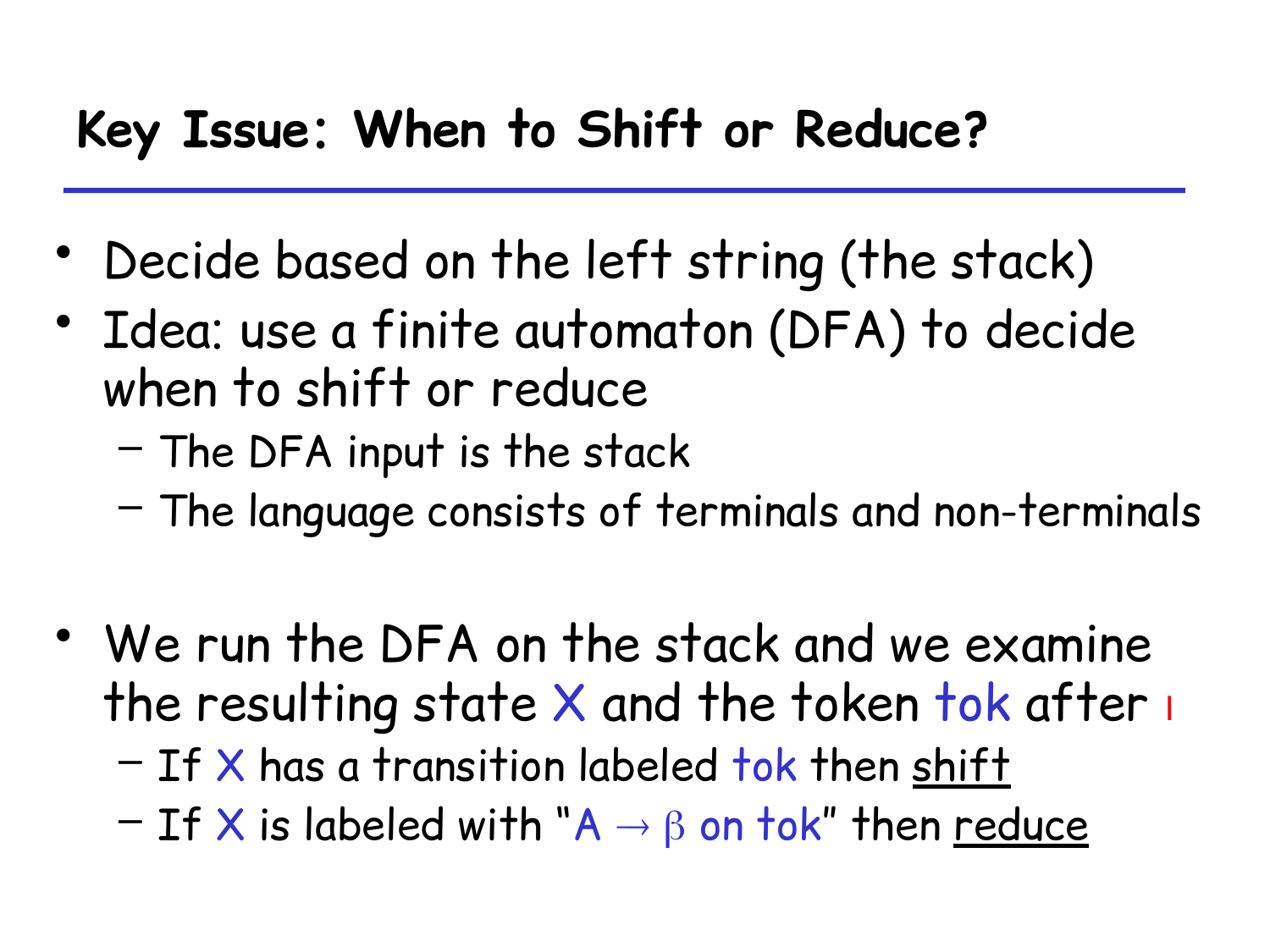

# Key Issue: When to Shift or Reduce?
Decide based on the left string (the stack)
Idea: use a finite automaton (DFA) to decide when to shift or reduce
The DFA input is the stack
The language consists of terminals and non-terminals

We run the DFA on the stack and we examine the resulting state X and the token tok after I
If X has a transition labeled tok then shift
If X is labeled with “A → β on tok” then reduce
40